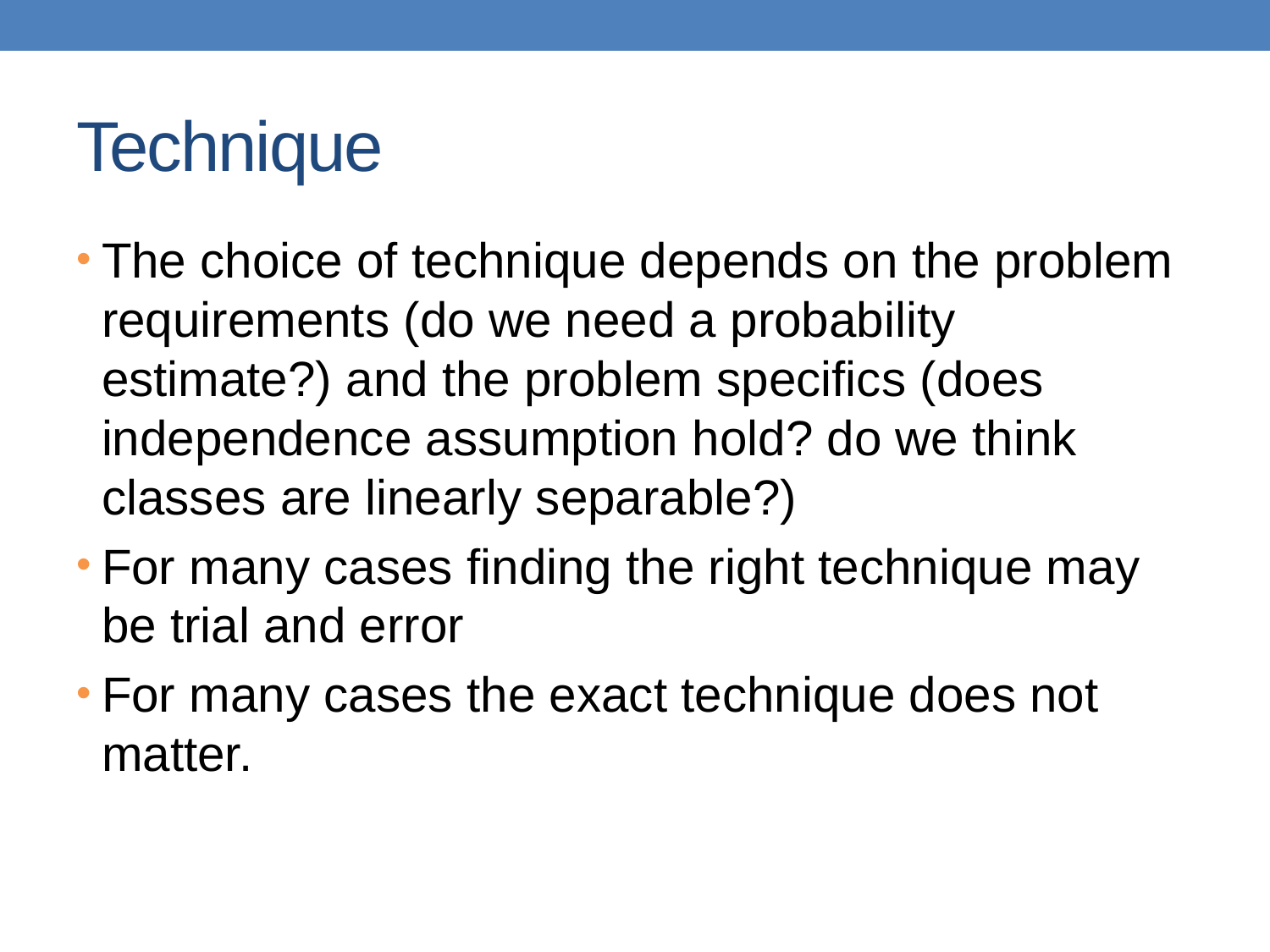

# Technique
The choice of technique depends on the problem requirements (do we need a probability estimate?) and the problem specifics (does independence assumption hold? do we think classes are linearly separable?)
For many cases finding the right technique may be trial and error
For many cases the exact technique does not matter.